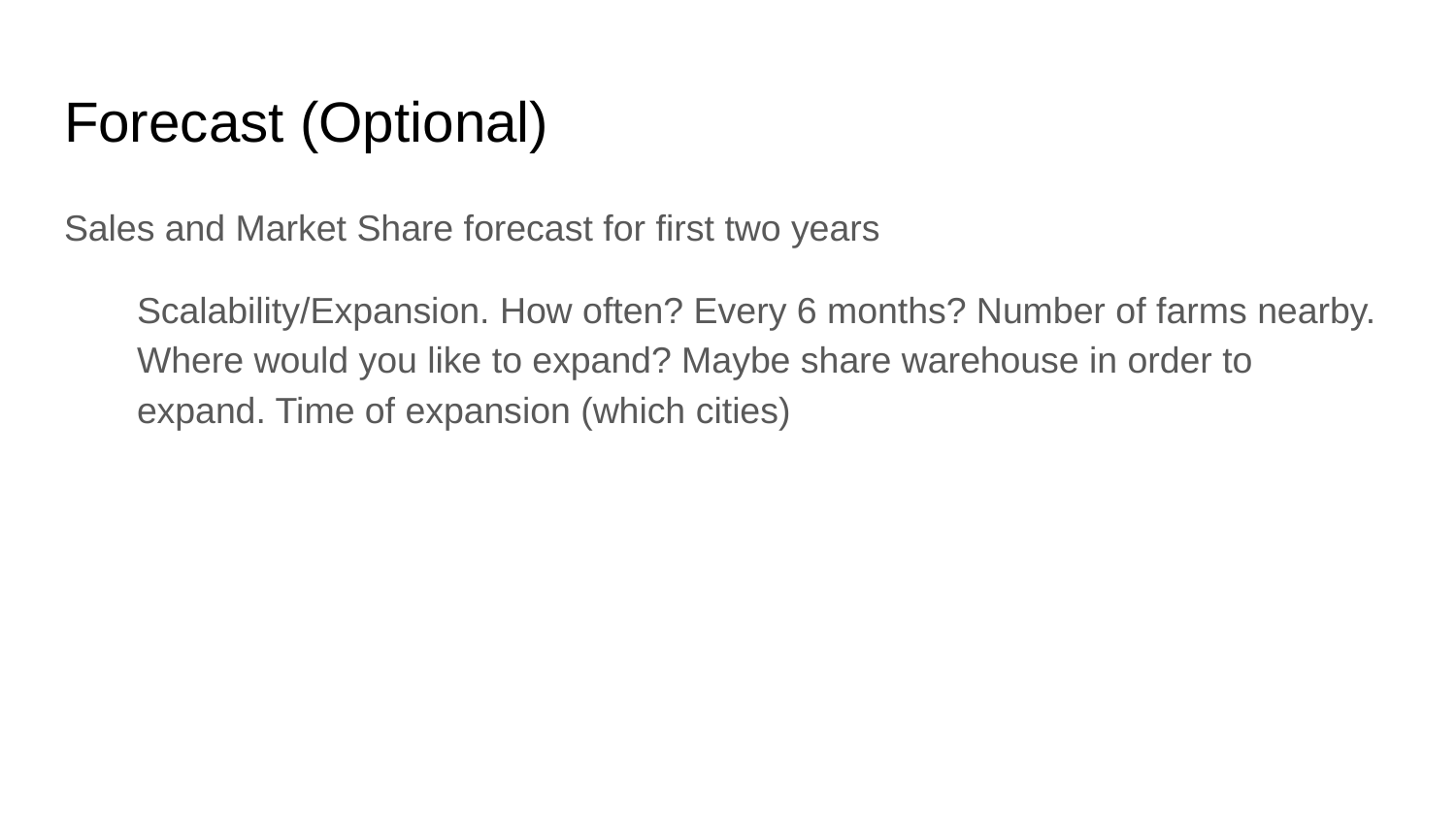

# Forecast (Optional)
Sales and Market Share forecast for first two years
Scalability/Expansion. How often? Every 6 months? Number of farms nearby. Where would you like to expand? Maybe share warehouse in order to expand. Time of expansion (which cities)